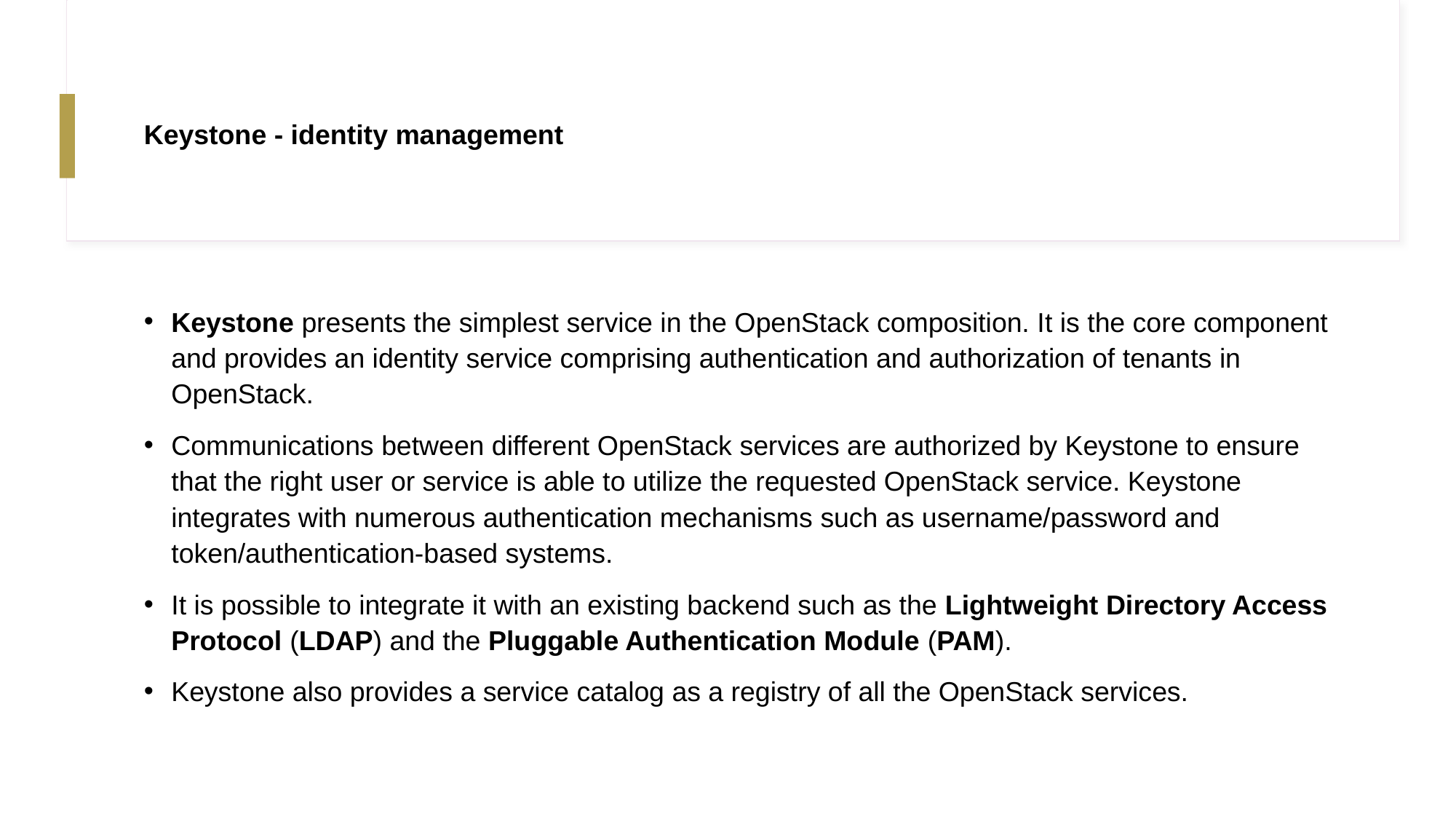

# Keystone - identity management
Keystone presents the simplest service in the OpenStack composition. It is the core component and provides an identity service comprising authentication and authorization of tenants in OpenStack.
Communications between different OpenStack services are authorized by Keystone to ensure that the right user or service is able to utilize the requested OpenStack service. Keystone integrates with numerous authentication mechanisms such as username/password and token/authentication-based systems.
It is possible to integrate it with an existing backend such as the Lightweight Directory Access Protocol (LDAP) and the Pluggable Authentication Module (PAM).
Keystone also provides a service catalog as a registry of all the OpenStack services.